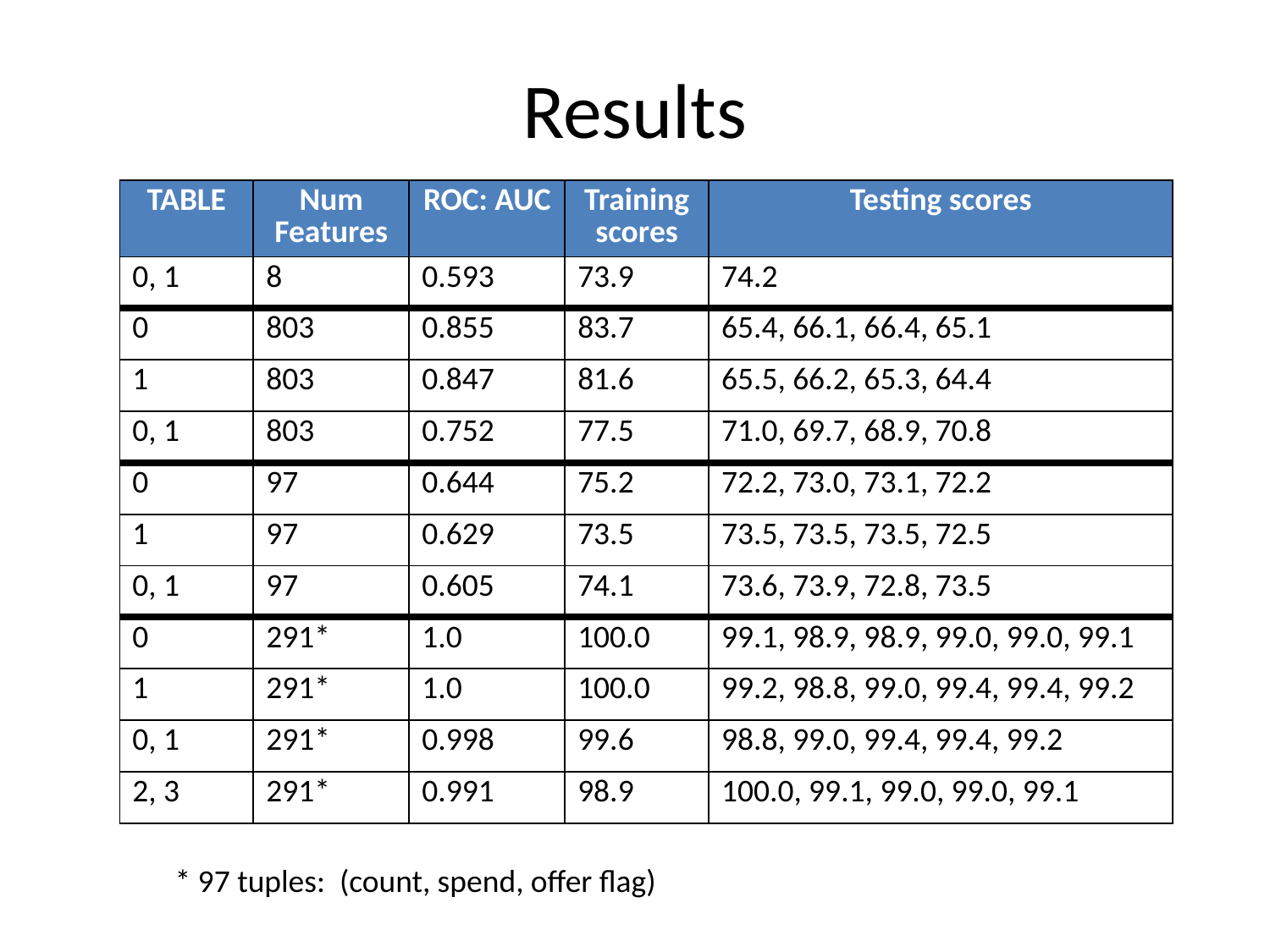

# Results
| TABLE | Num Features | ROC: AUC | Training scores | Testing scores |
| --- | --- | --- | --- | --- |
| 0, 1 | 8 | 0.593 | 73.9 | 74.2 |
| 0 | 803 | 0.855 | 83.7 | 65.4, 66.1, 66.4, 65.1 |
| 1 | 803 | 0.847 | 81.6 | 65.5, 66.2, 65.3, 64.4 |
| 0, 1 | 803 | 0.752 | 77.5 | 71.0, 69.7, 68.9, 70.8 |
| 0 | 97 | 0.644 | 75.2 | 72.2, 73.0, 73.1, 72.2 |
| 1 | 97 | 0.629 | 73.5 | 73.5, 73.5, 73.5, 72.5 |
| 0, 1 | 97 | 0.605 | 74.1 | 73.6, 73.9, 72.8, 73.5 |
| 0 | 291\* | 1.0 | 100.0 | 99.1, 98.9, 98.9, 99.0, 99.0, 99.1 |
| 1 | 291\* | 1.0 | 100.0 | 99.2, 98.8, 99.0, 99.4, 99.4, 99.2 |
| 0, 1 | 291\* | 0.998 | 99.6 | 98.8, 99.0, 99.4, 99.4, 99.2 |
| 2, 3 | 291\* | 0.991 | 98.9 | 100.0, 99.1, 99.0, 99.0, 99.1 |
* 97 tuples:  (count, spend, offer flag)